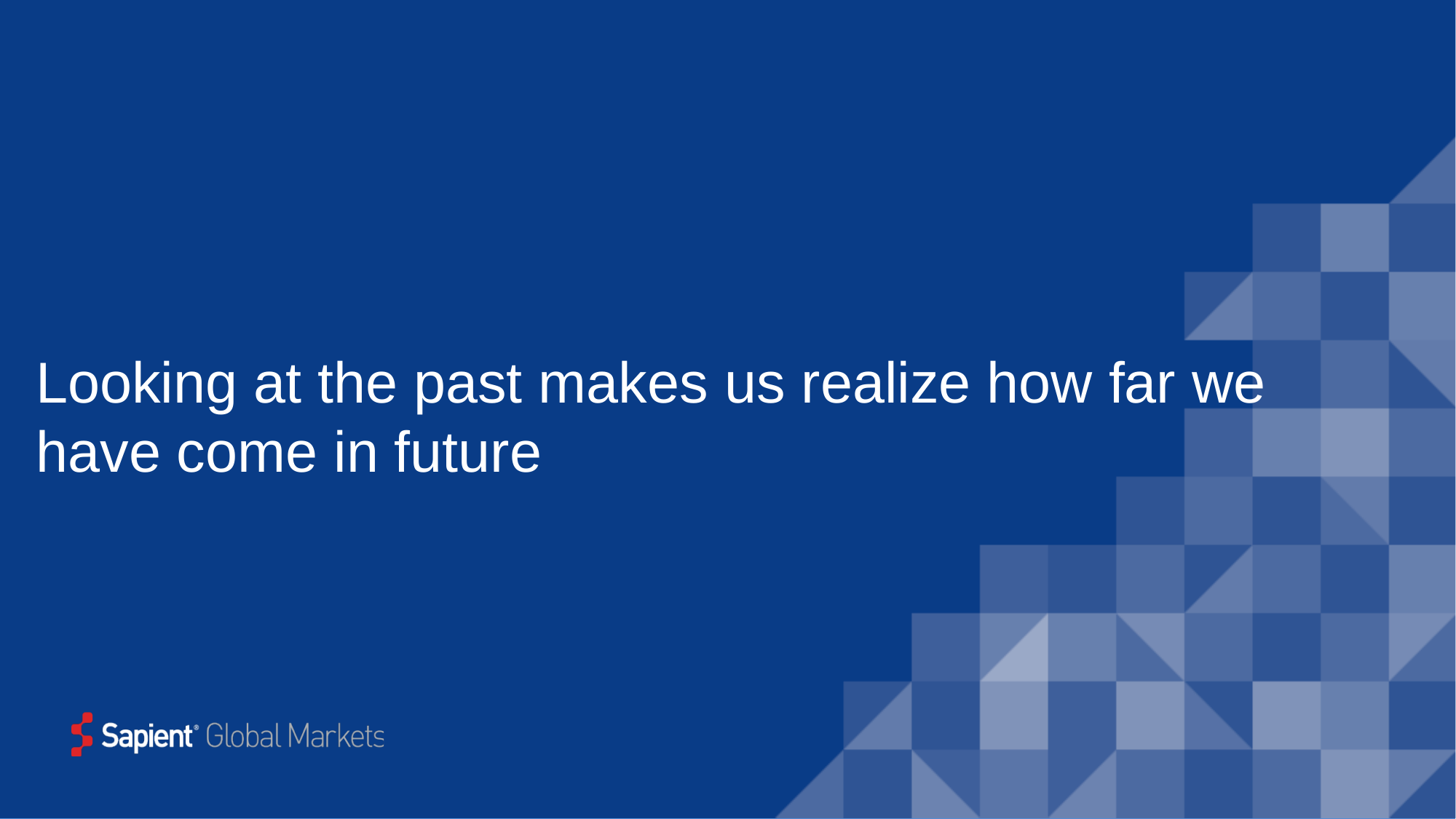

# Looking at the past makes us realize how far we have come in future